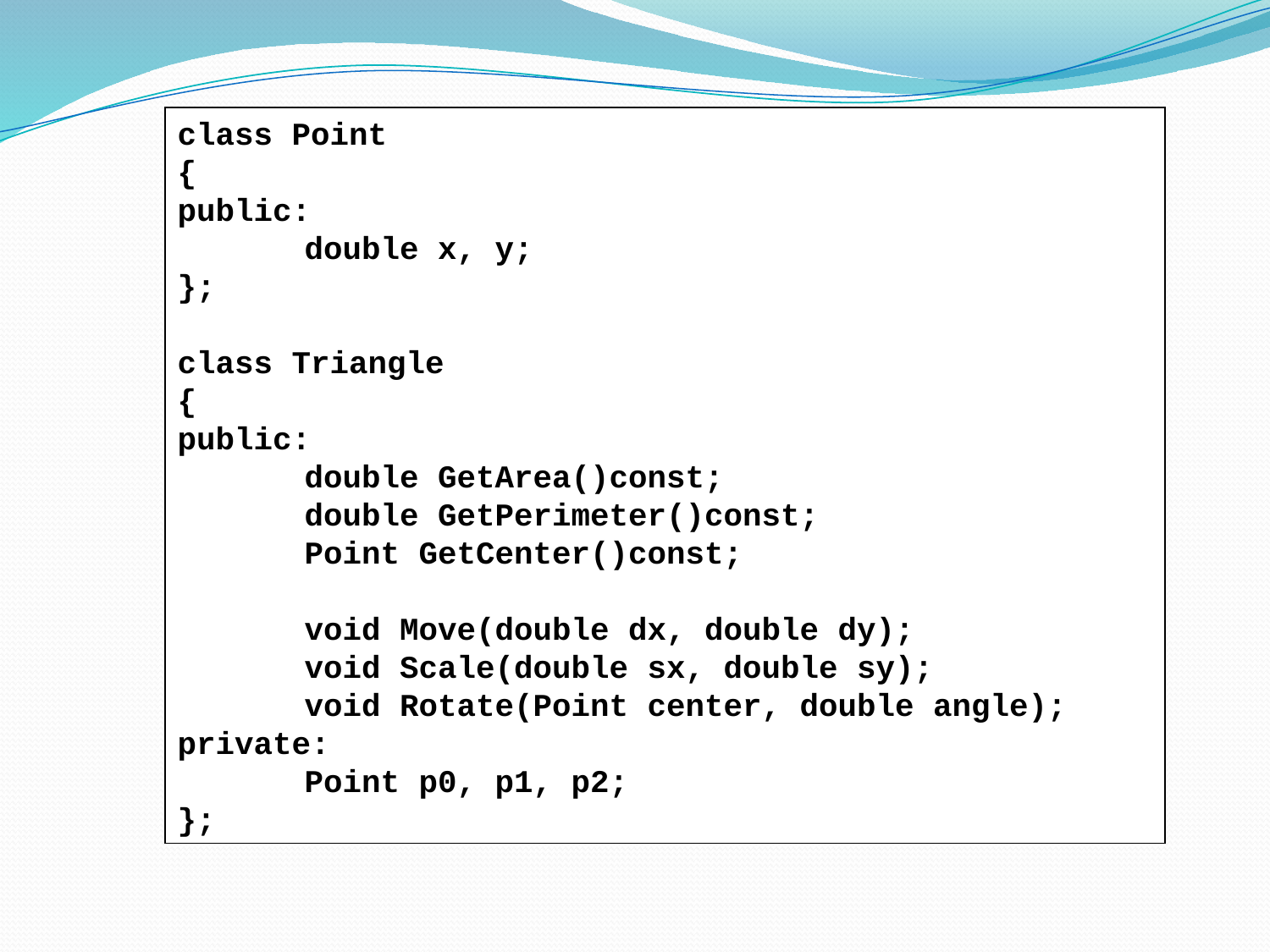

class Point
{
public:
	double x, y;
};

class Triangle
{
public:
	double GetArea()const;
	double GetPerimeter()const;
	Point GetCenter()const;

	void Move(double dx, double dy);
	void Scale(double sx, double sy);
	void Rotate(Point center, double angle);
private:
	Point p0, p1, p2;
};